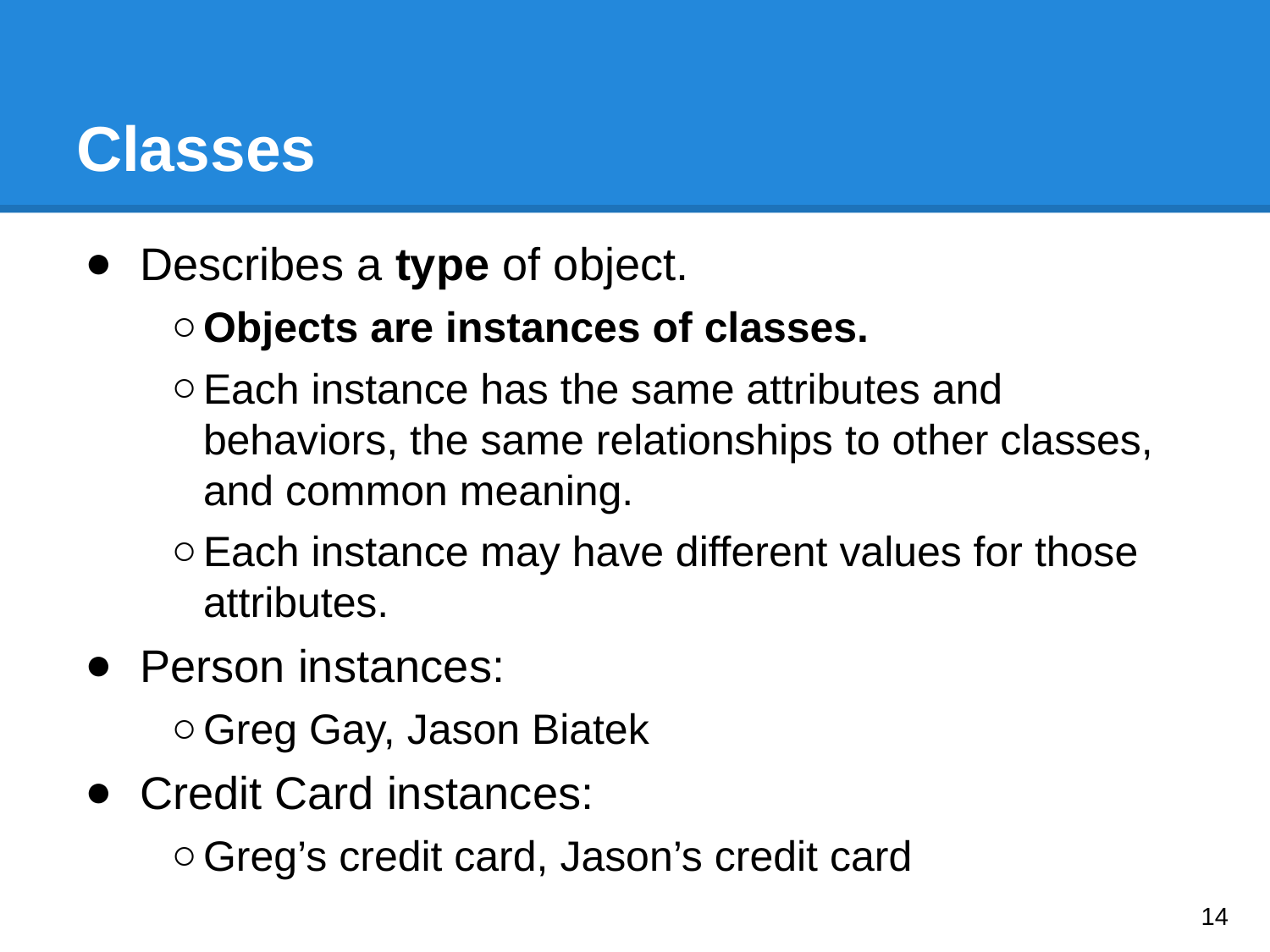

# Classes
Describes a type of object.
Objects are instances of classes.
Each instance has the same attributes and behaviors, the same relationships to other classes, and common meaning.
Each instance may have different values for those attributes.
Person instances:
Greg Gay, Jason Biatek
Credit Card instances:
Greg’s credit card, Jason’s credit card
14